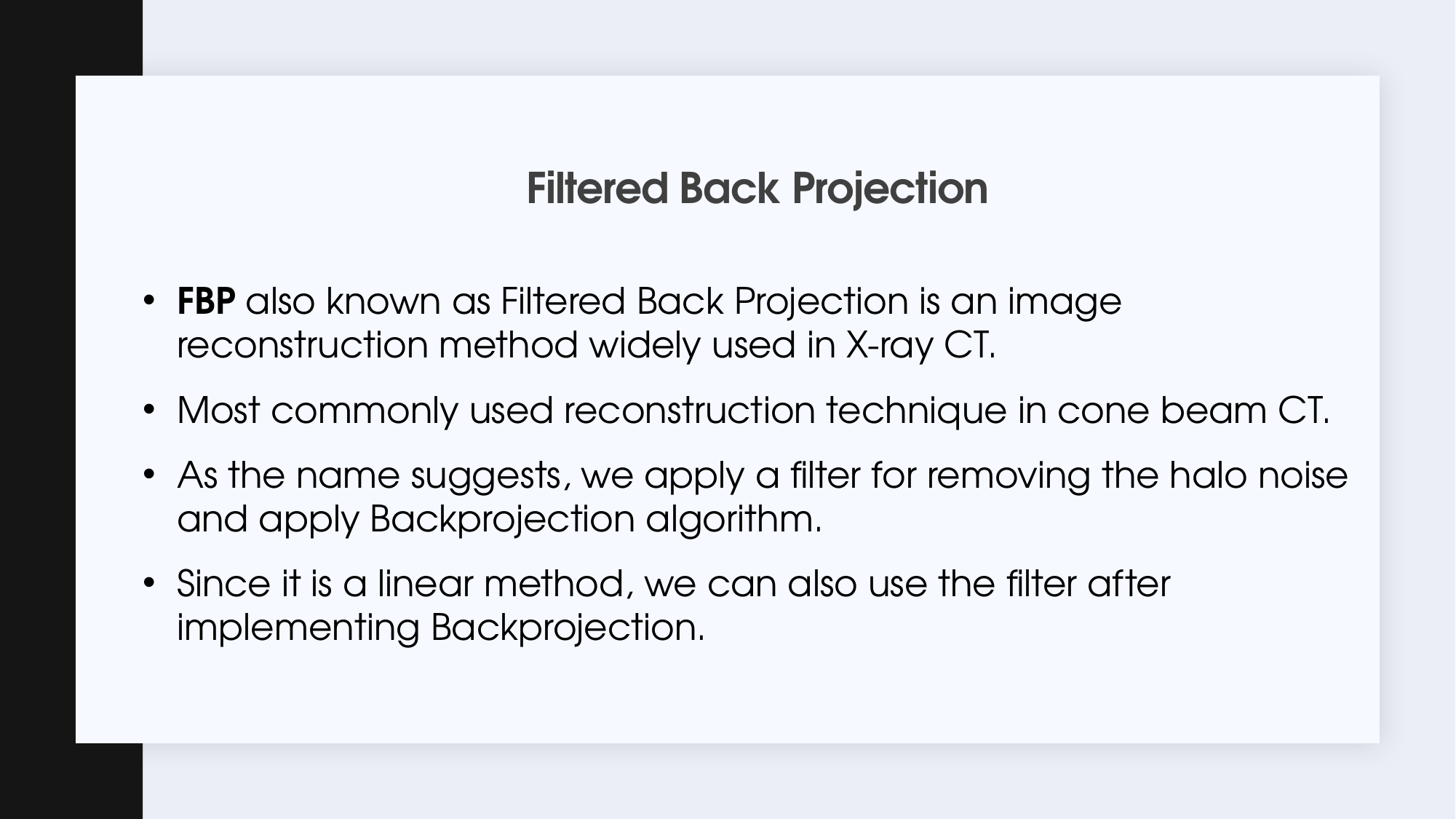

# Filtered Back Projection
FBP also known as Filtered Back Projection is an image reconstruction method widely used in X-ray CT.
Most commonly used reconstruction technique in cone beam CT.
As the name suggests, we apply a filter for removing the halo noise and apply Backprojection algorithm.
Since it is a linear method, we can also use the filter after implementing Backprojection.